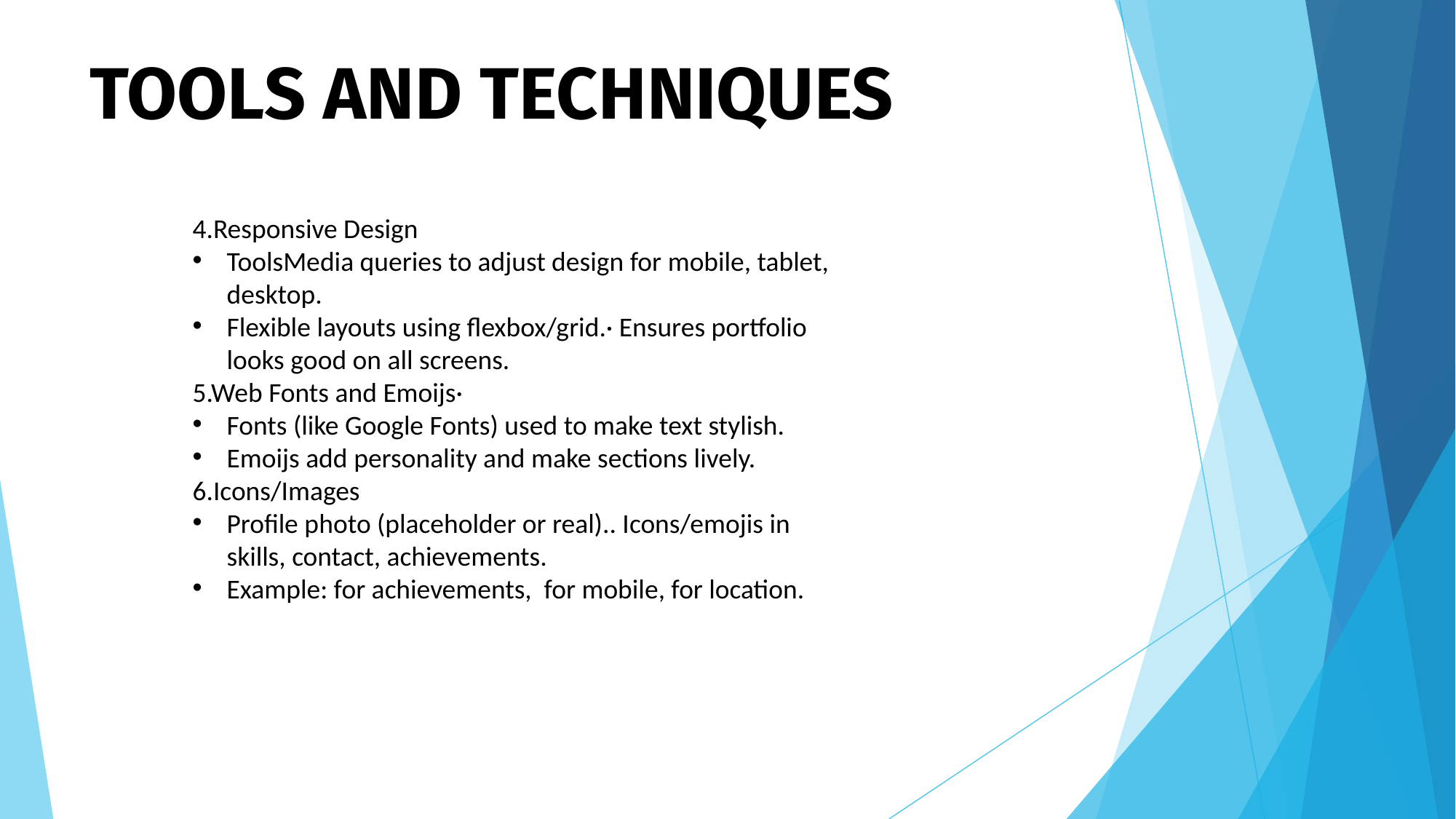

# TOOLS AND TECHNIQUES
4.Responsive Design
ToolsMedia queries to adjust design for mobile, tablet, desktop.
Flexible layouts using flexbox/grid.· Ensures portfolio looks good on all screens.
5.Web Fonts and Emoijs·
Fonts (like Google Fonts) used to make text stylish.
Emoijs add personality and make sections lively.
6.Icons/Images
Profile photo (placeholder or real).. Icons/emojis in skills, contact, achievements.
Example: for achievements,  for mobile, for location.